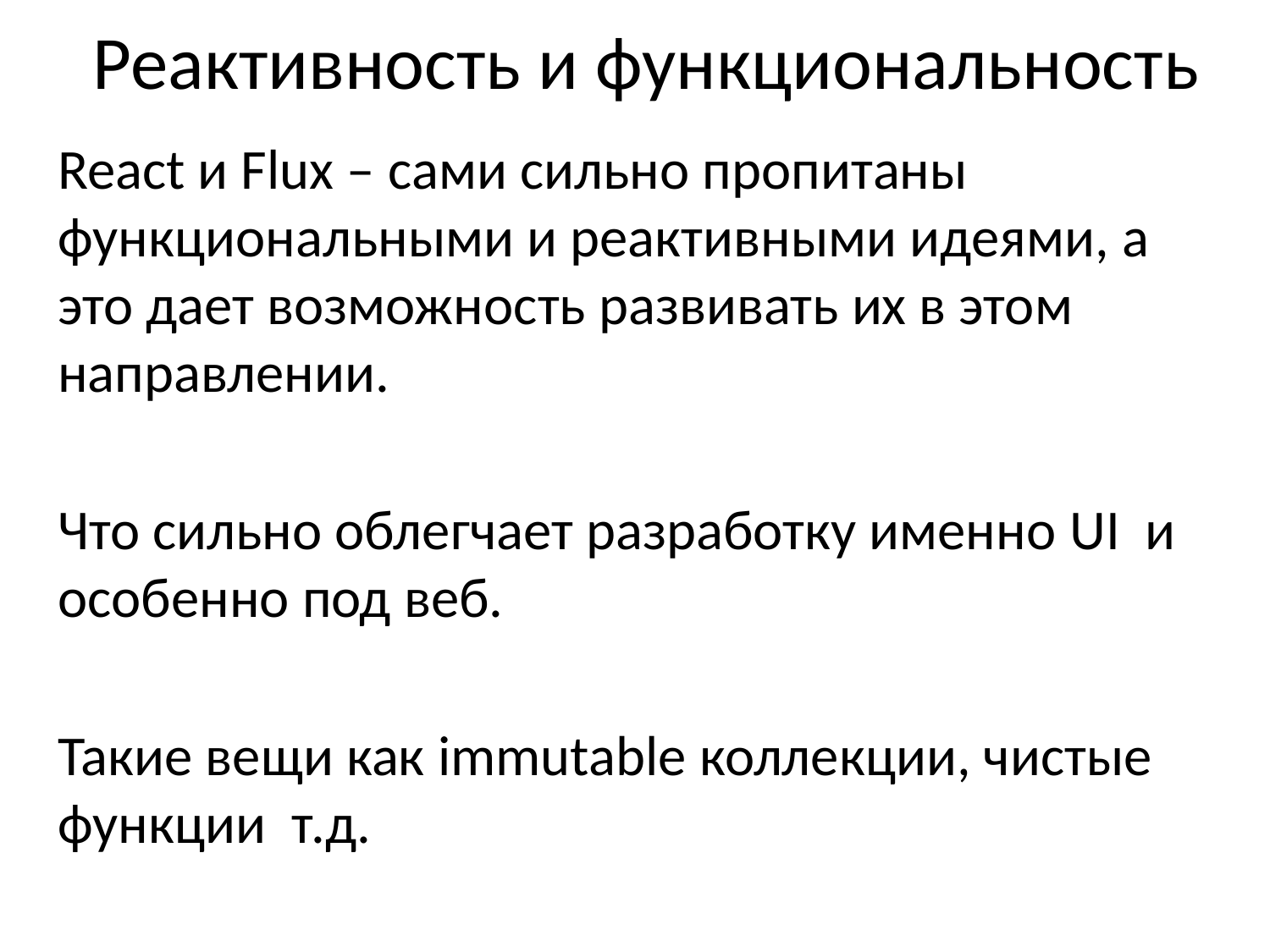

# Реактивность и функциональность
React и Flux – сами сильно пропитаны функциональными и реактивными идеями, а это дает возможность развивать их в этом направлении.

Что сильно облегчает разработку именно UI  и особенно под веб.

Такие вещи как immutable коллекции, чистые функции  т.д.